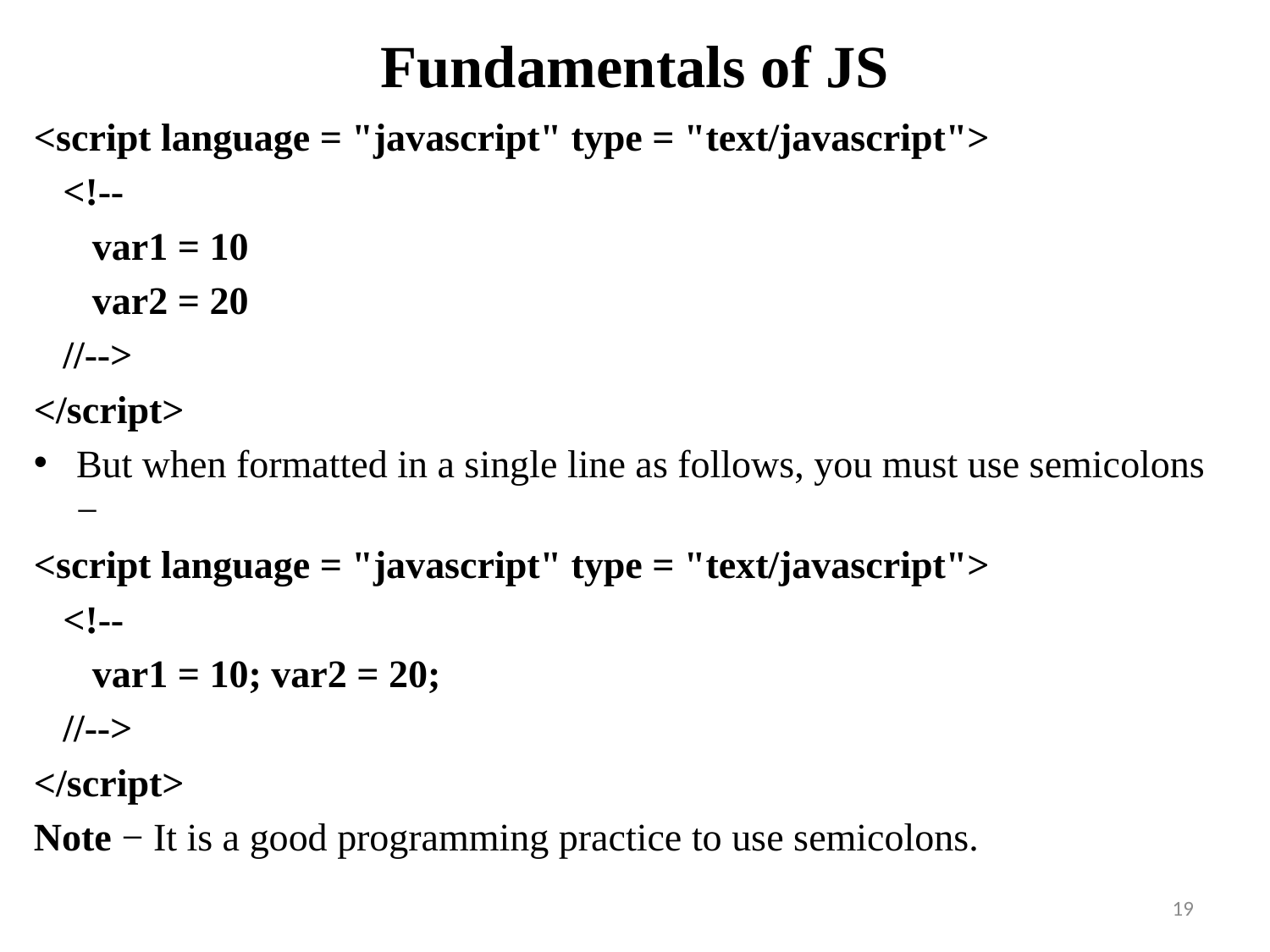

# Fundamentals of JS
<script language = "javascript" type = "text/javascript">
   <!--
      var1 = 10
      var2 = 20
   //-->
</script>
But when formatted in a single line as follows, you must use semicolons −
<script language = "javascript" type = "text/javascript">
   <!--
      var1 = 10; var2 = 20;
   //-->
</script>
Note − It is a good programming practice to use semicolons.

19